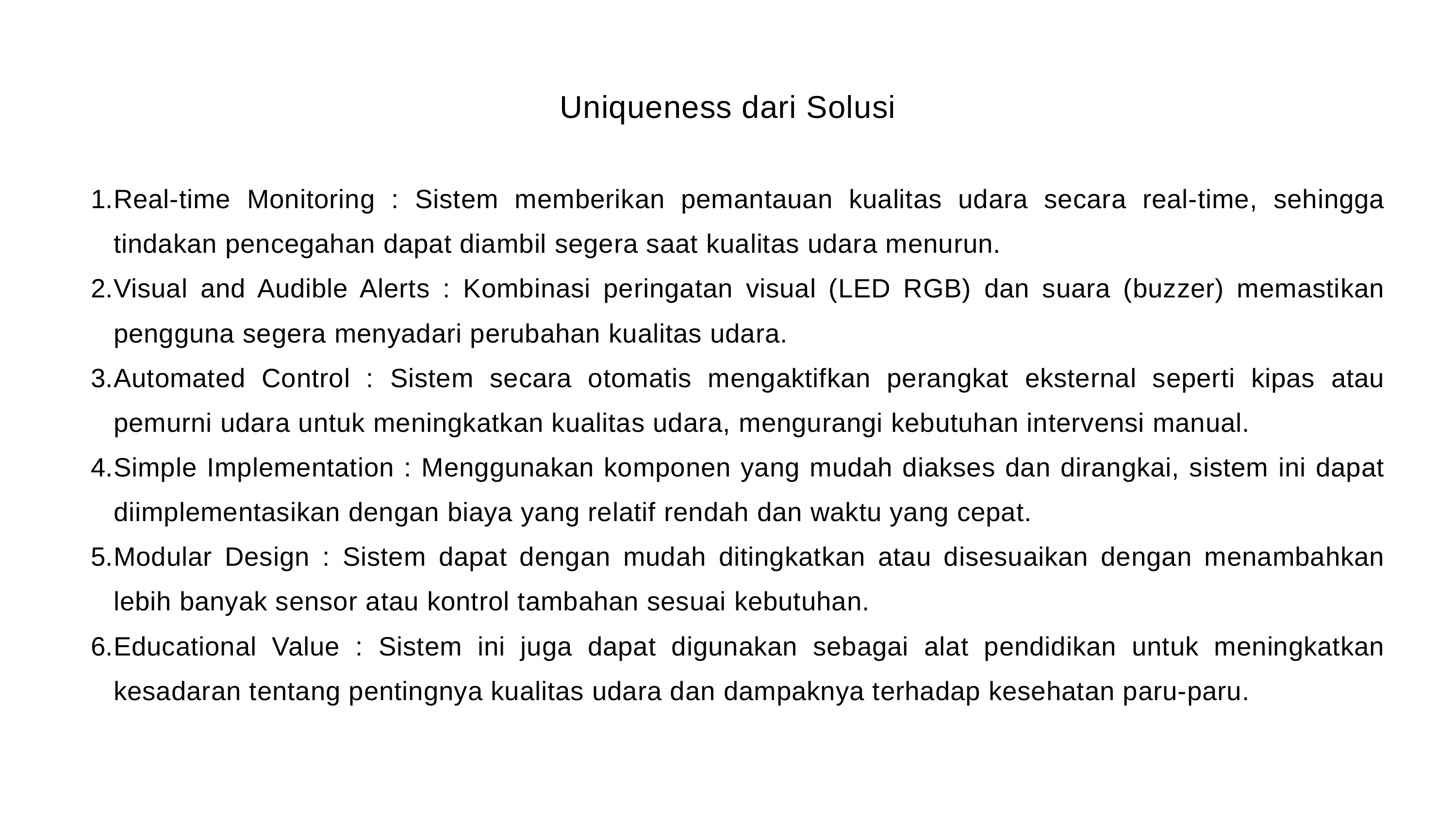

Uniqueness dari Solusi

Real-time Monitoring : Sistem memberikan pemantauan kualitas udara secara real-time, sehingga tindakan pencegahan dapat diambil segera saat kualitas udara menurun.
Visual and Audible Alerts : Kombinasi peringatan visual (LED RGB) dan suara (buzzer) memastikan pengguna segera menyadari perubahan kualitas udara.
Automated Control : Sistem secara otomatis mengaktifkan perangkat eksternal seperti kipas atau pemurni udara untuk meningkatkan kualitas udara, mengurangi kebutuhan intervensi manual.
Simple Implementation : Menggunakan komponen yang mudah diakses dan dirangkai, sistem ini dapat diimplementasikan dengan biaya yang relatif rendah dan waktu yang cepat.
Modular Design : Sistem dapat dengan mudah ditingkatkan atau disesuaikan dengan menambahkan lebih banyak sensor atau kontrol tambahan sesuai kebutuhan.
Educational Value : Sistem ini juga dapat digunakan sebagai alat pendidikan untuk meningkatkan kesadaran tentang pentingnya kualitas udara dan dampaknya terhadap kesehatan paru-paru.